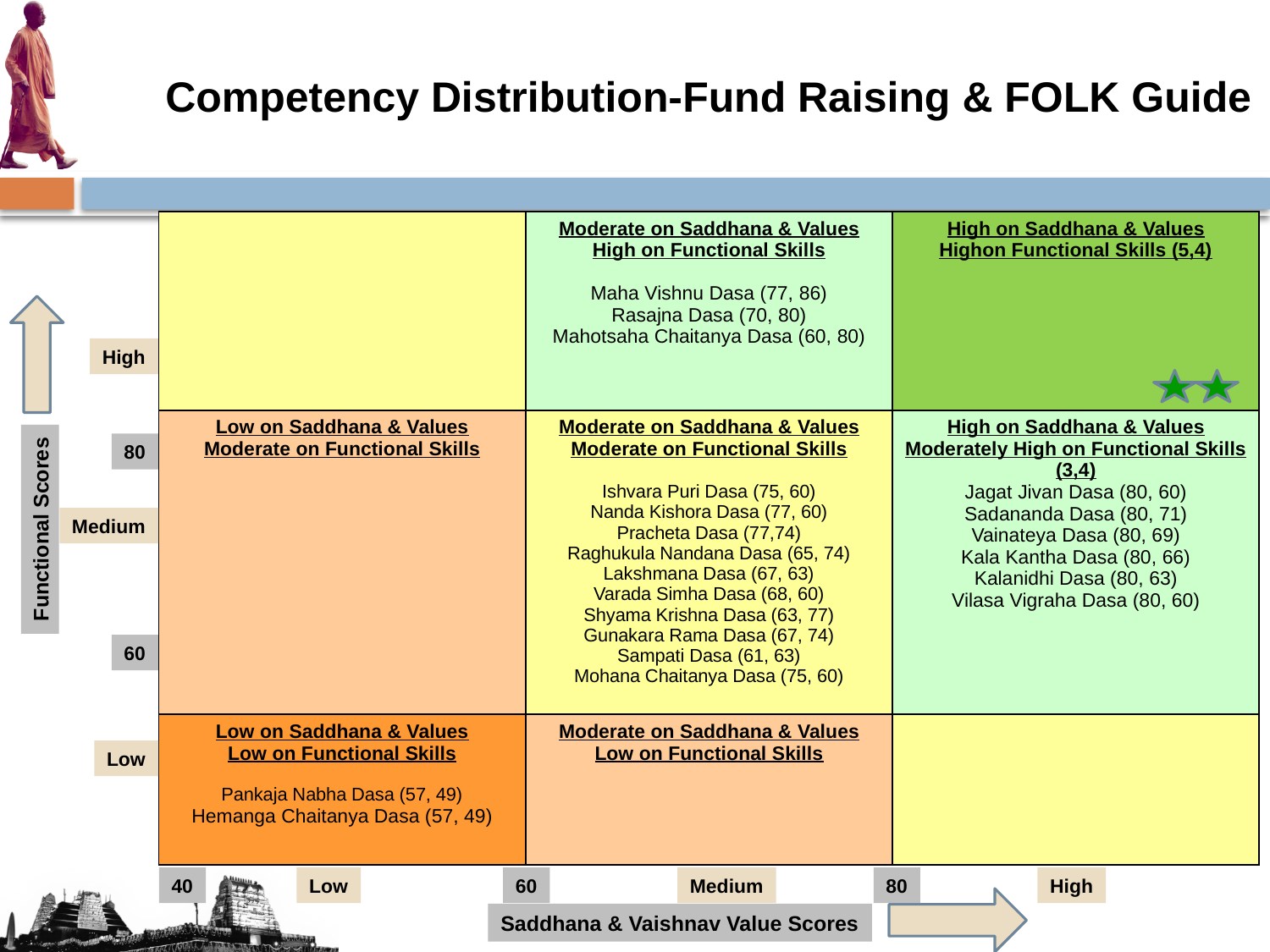

Competency Distribution-Fund Raising & FOLK Guide
|  | Moderate on Saddhana & Values High on Functional Skills Maha Vishnu Dasa (77, 86) Rasajna Dasa (70, 80) Mahotsaha Chaitanya Dasa (60, 80) | High on Saddhana & Values Highon Functional Skills (5,4) |
| --- | --- | --- |
| Low on Saddhana & Values Moderate on Functional Skills | Moderate on Saddhana & Values Moderate on Functional Skills Ishvara Puri Dasa (75, 60) Nanda Kishora Dasa (77, 60) Pracheta Dasa (77,74) Raghukula Nandana Dasa (65, 74) Lakshmana Dasa (67, 63) Varada Simha Dasa (68, 60) Shyama Krishna Dasa (63, 77) Gunakara Rama Dasa (67, 74) Sampati Dasa (61, 63) Mohana Chaitanya Dasa (75, 60) | High on Saddhana & Values Moderately High on Functional Skills (3,4) Jagat Jivan Dasa (80, 60) Sadananda Dasa (80, 71) Vainateya Dasa (80, 69) Kala Kantha Dasa (80, 66) Kalanidhi Dasa (80, 63) Vilasa Vigraha Dasa (80, 60) |
| Low on Saddhana & Values Low on Functional Skills Pankaja Nabha Dasa (57, 49) Hemanga Chaitanya Dasa (57, 49) | Moderate on Saddhana & Values Low on Functional Skills |  |

High

80
Medium
Functional Scores
60
Low
40
Low
60
Medium
80
High

Saddhana & Vaishnav Value Scores